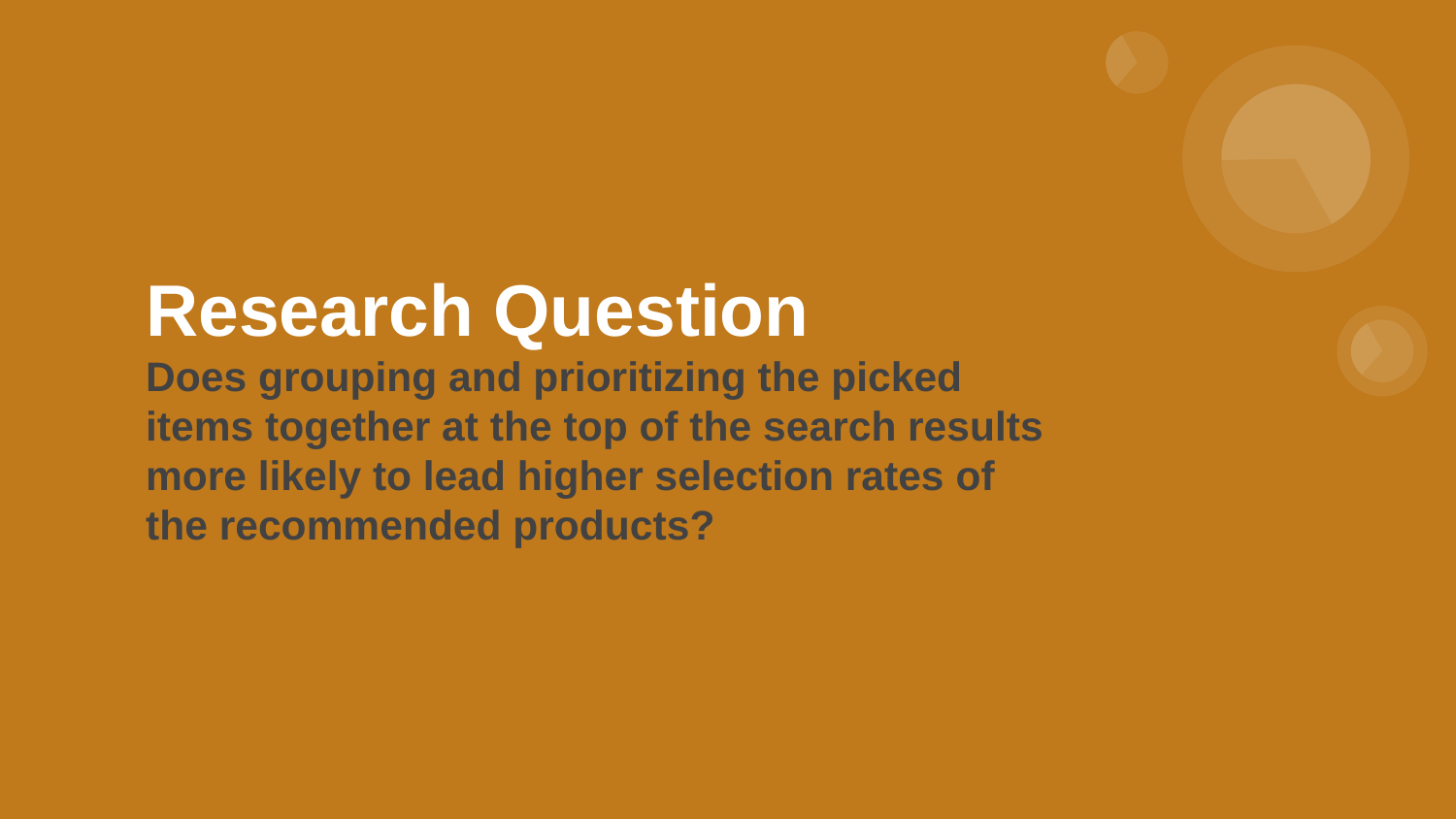

# Research Question
Does grouping and prioritizing the picked items together at the top of the search results more likely to lead higher selection rates of the recommended products?